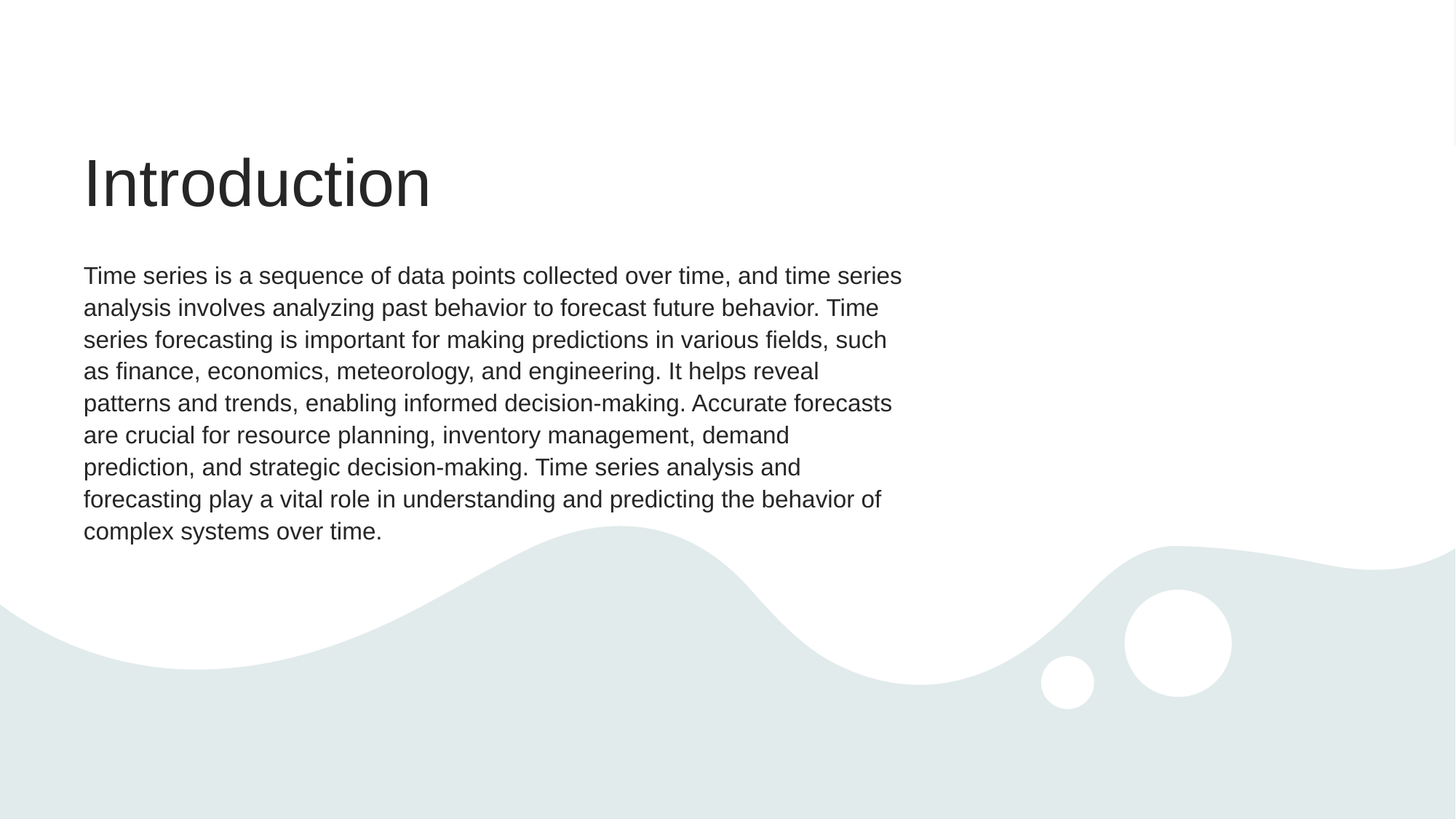

# Introduction
Time series is a sequence of data points collected over time, and time series analysis involves analyzing past behavior to forecast future behavior. Time series forecasting is important for making predictions in various fields, such as finance, economics, meteorology, and engineering. It helps reveal patterns and trends, enabling informed decision-making. Accurate forecasts are crucial for resource planning, inventory management, demand prediction, and strategic decision-making. Time series analysis and forecasting play a vital role in understanding and predicting the behavior of complex systems over time.